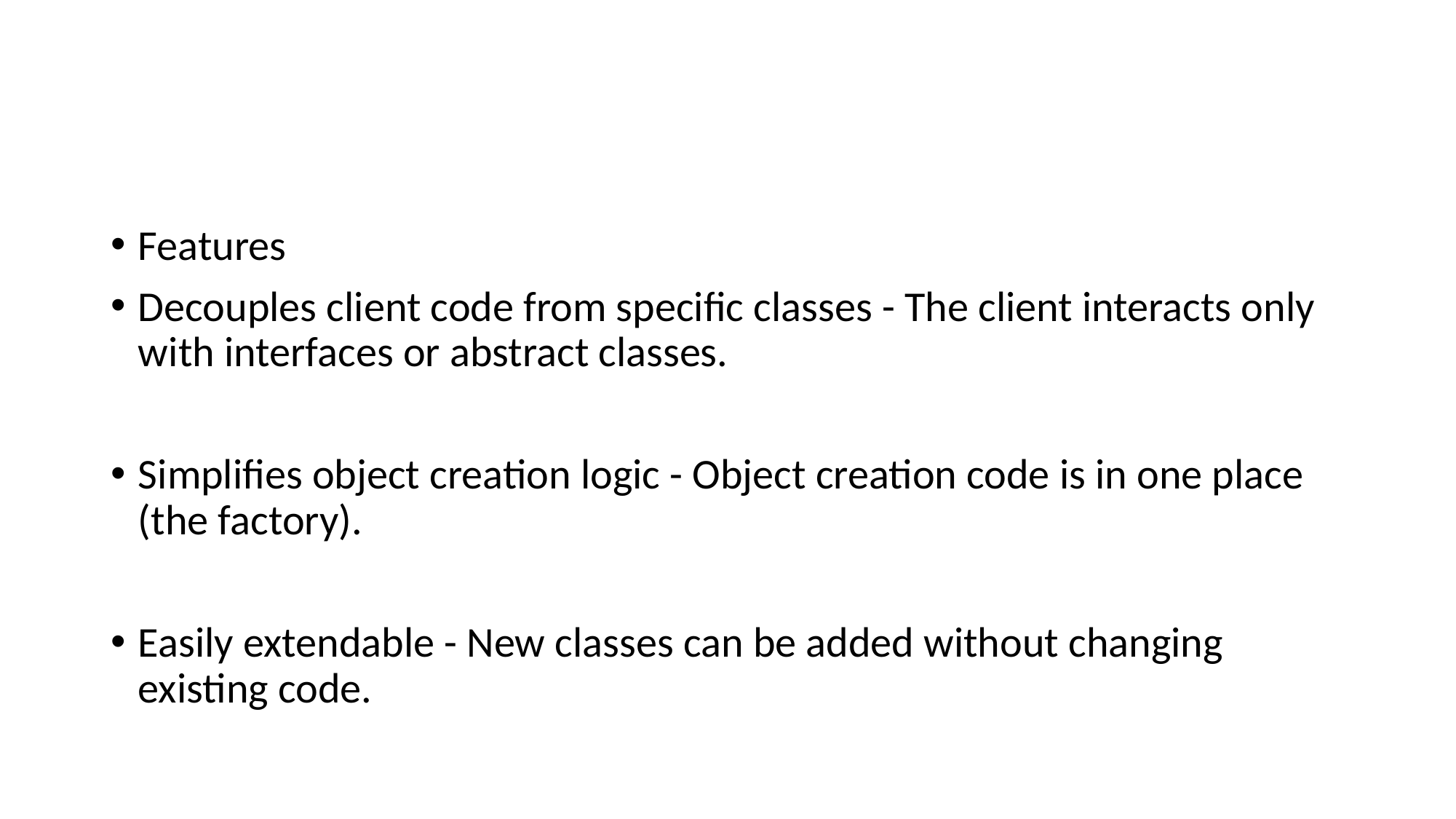

#
Features
Decouples client code from specific classes - The client interacts only with interfaces or abstract classes.

Simplifies object creation logic - Object creation code is in one place (the factory).

Easily extendable - New classes can be added without changing existing code.